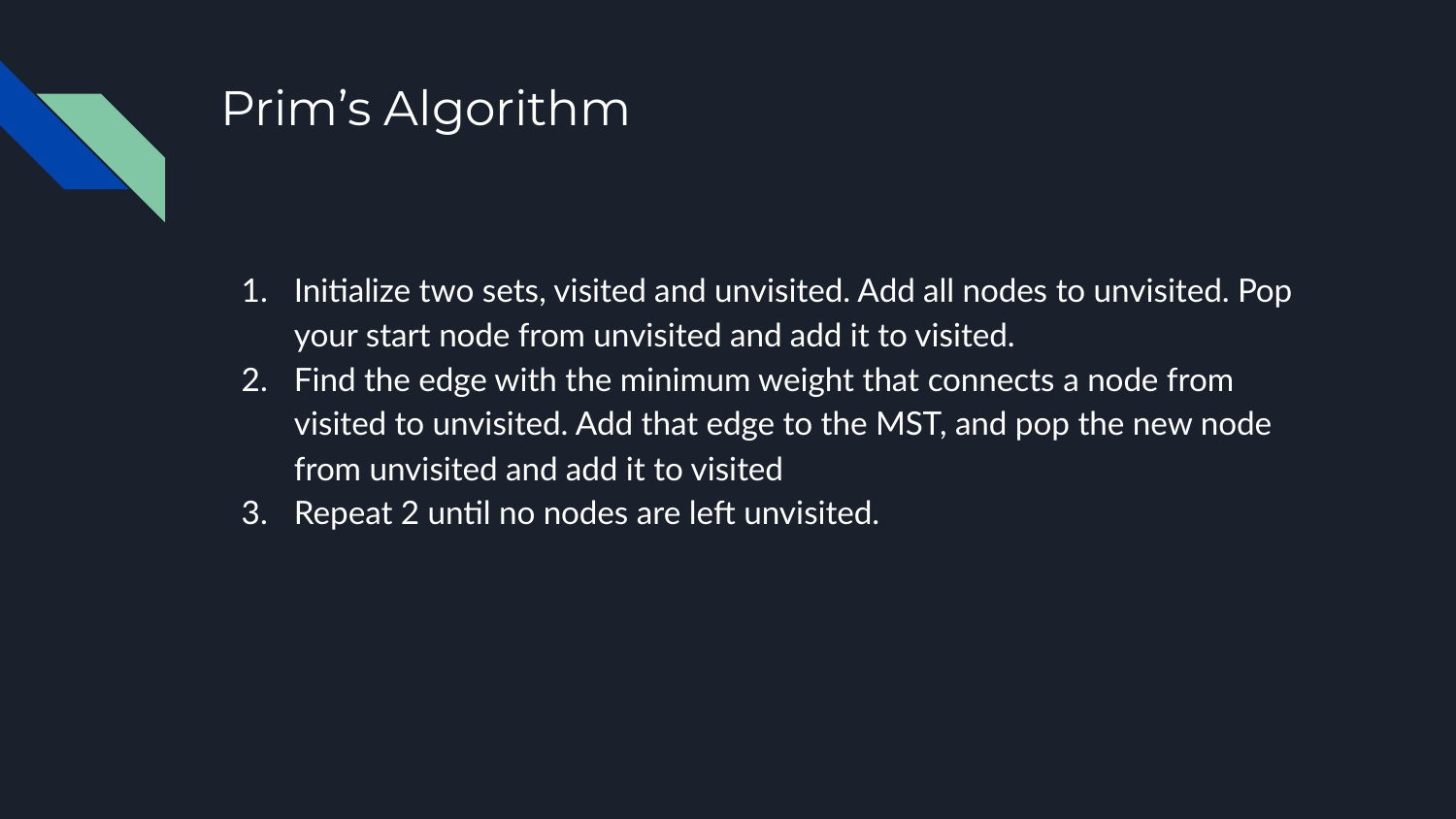

# Prim’s Algorithm
Initialize two sets, visited and unvisited. Add all nodes to unvisited. Pop your start node from unvisited and add it to visited.
Find the edge with the minimum weight that connects a node from visited to unvisited. Add that edge to the MST, and pop the new node from unvisited and add it to visited
Repeat 2 until no nodes are left unvisited.